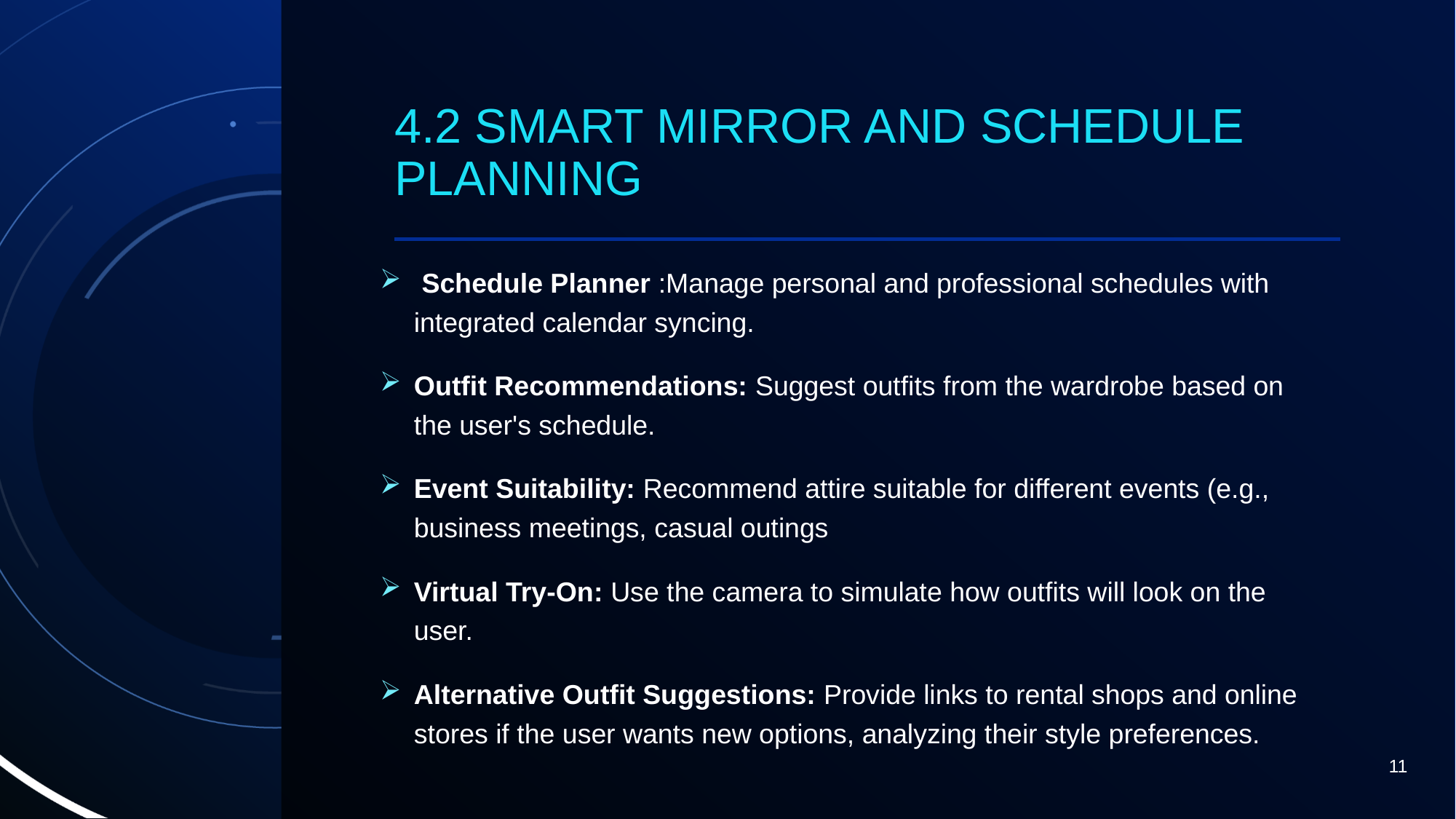

# 4.2 Smart Mirror and Schedule Planning
 Schedule Planner :Manage personal and professional schedules with integrated calendar syncing.
Outfit Recommendations: Suggest outfits from the wardrobe based on the user's schedule.
Event Suitability: Recommend attire suitable for different events (e.g., business meetings, casual outings
Virtual Try-On: Use the camera to simulate how outfits will look on the user.
Alternative Outfit Suggestions: Provide links to rental shops and online stores if the user wants new options, analyzing their style preferences.
11